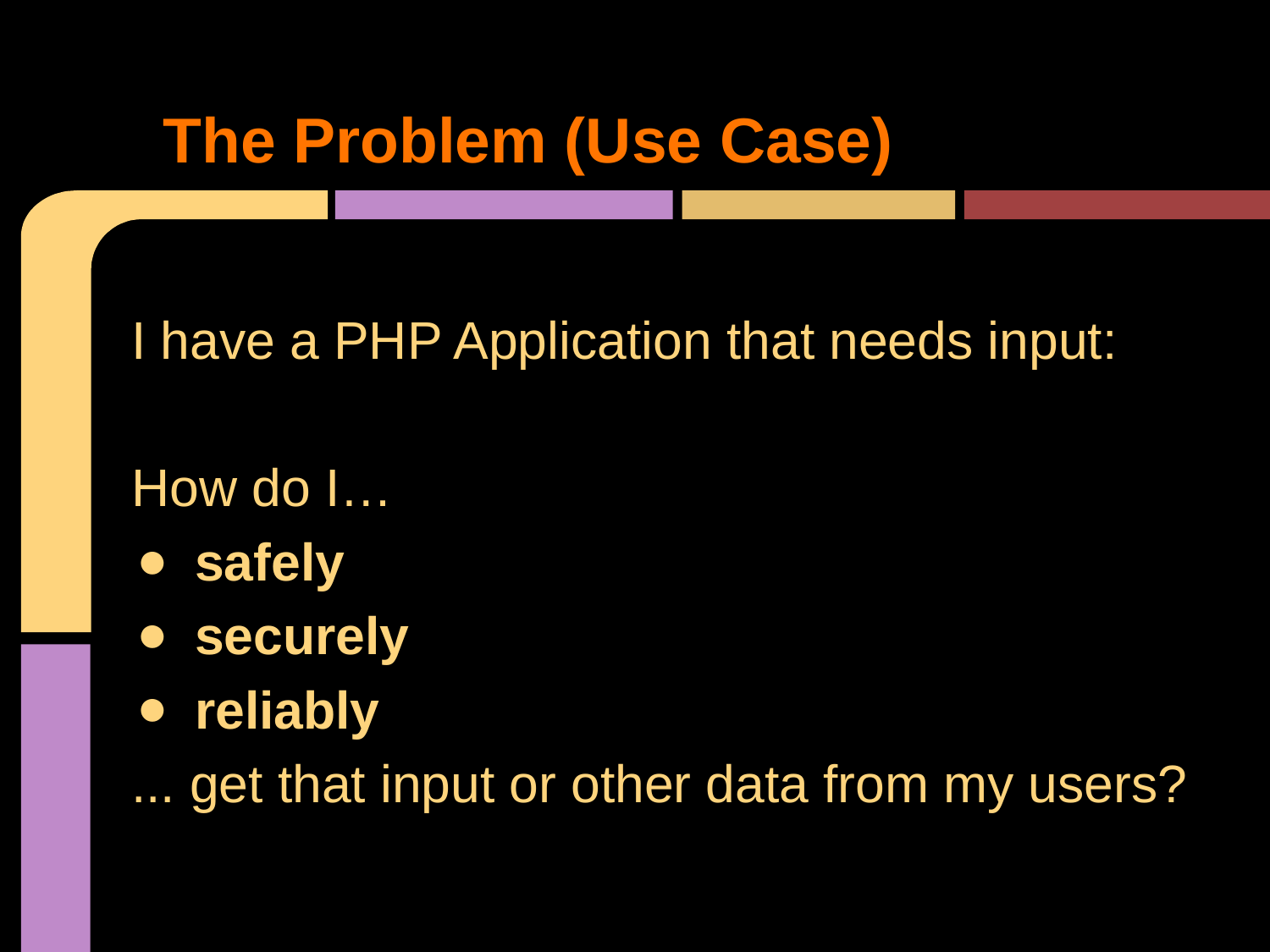

# The Problem (Use Case)

I have a PHP Application that needs input:

How do I…
safely
securely
reliably
... get that input or other data from my users?